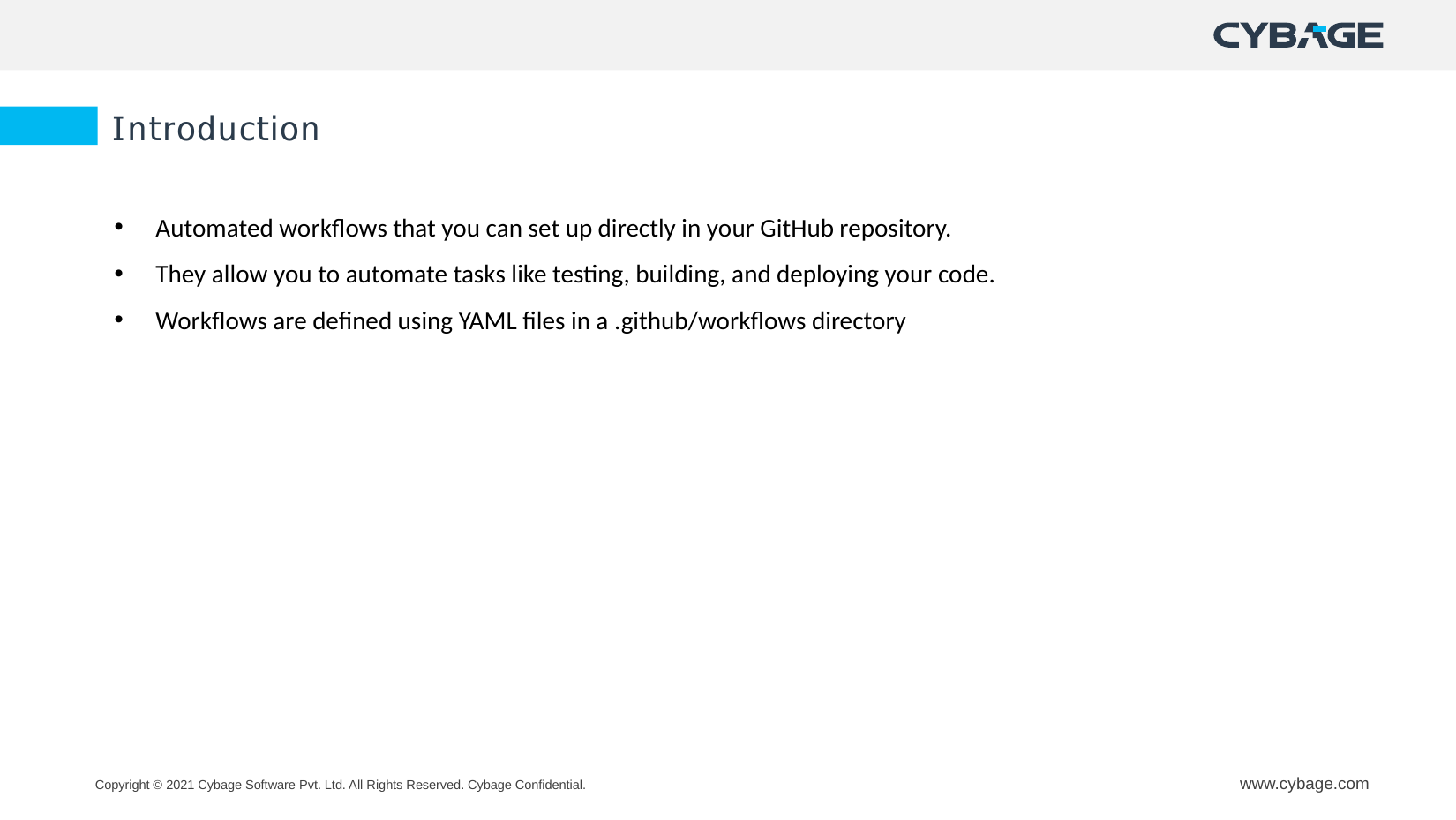

Introduction

Automated workflows that you can set up directly in your GitHub repository.
They allow you to automate tasks like testing, building, and deploying your code.
Workflows are defined using YAML files in a .github/workflows directory